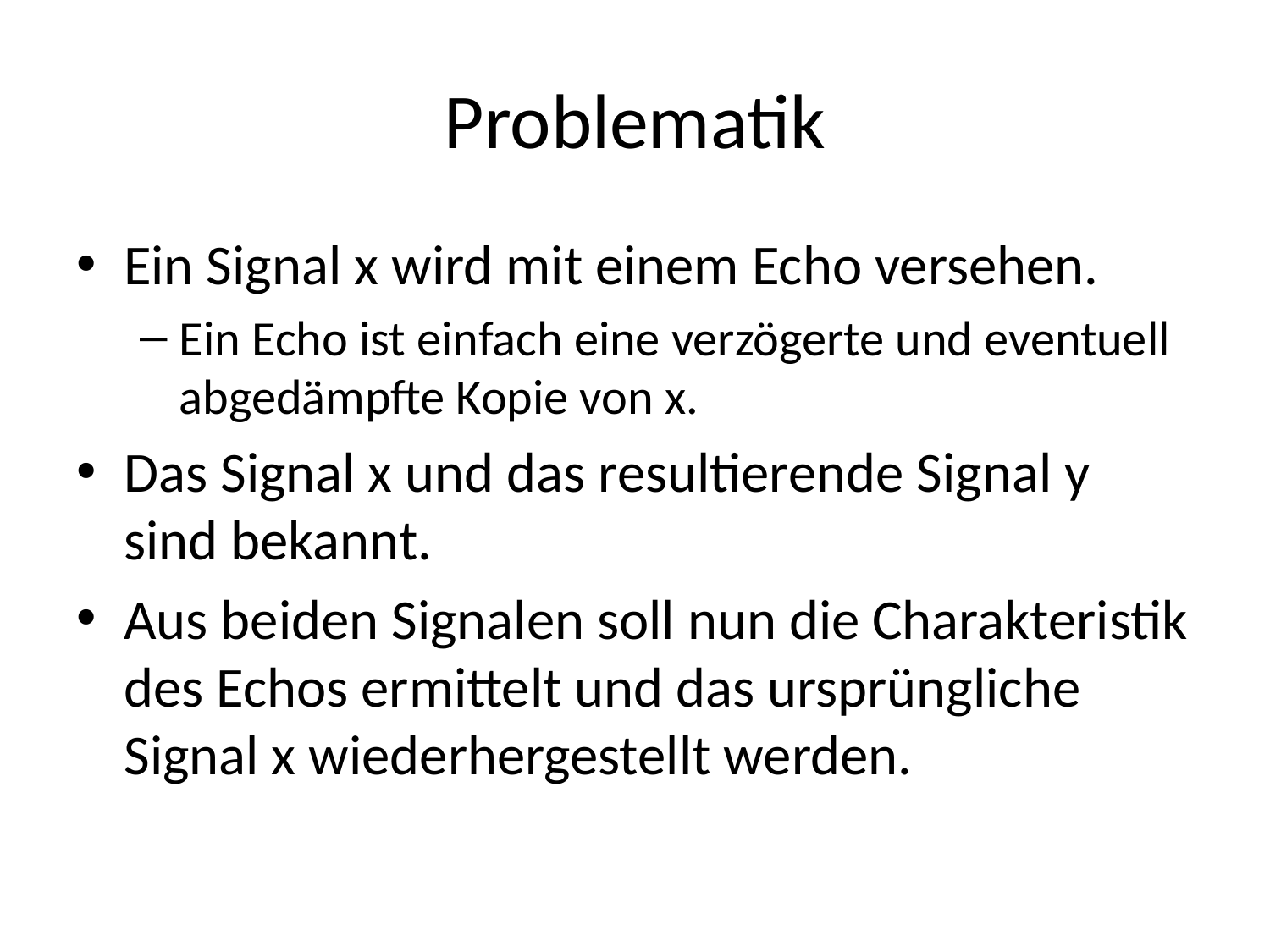

# Problematik
Ein Signal x wird mit einem Echo versehen.
Ein Echo ist einfach eine verzögerte und eventuell abgedämpfte Kopie von x.
Das Signal x und das resultierende Signal y sind bekannt.
Aus beiden Signalen soll nun die Charakteristik des Echos ermittelt und das ursprüngliche Signal x wiederhergestellt werden.